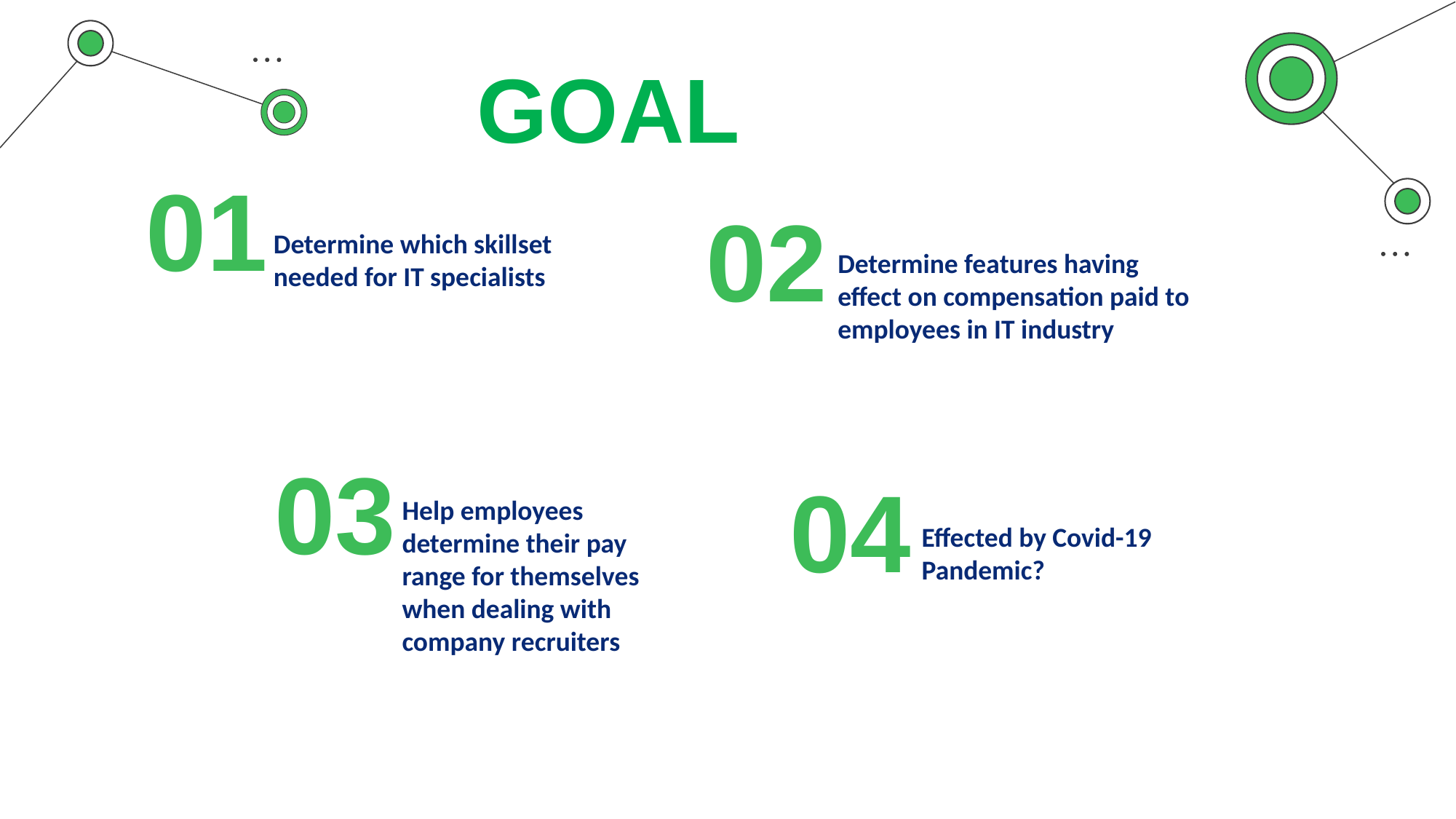

# GOAL
01
02
Determine which skillset needed for IT specialists
Determine features having effect on compensation paid to employees in IT industry
03
04
Help employees determine their pay range for themselves when dealing with company recruiters
Effected by Covid-19 Pandemic?